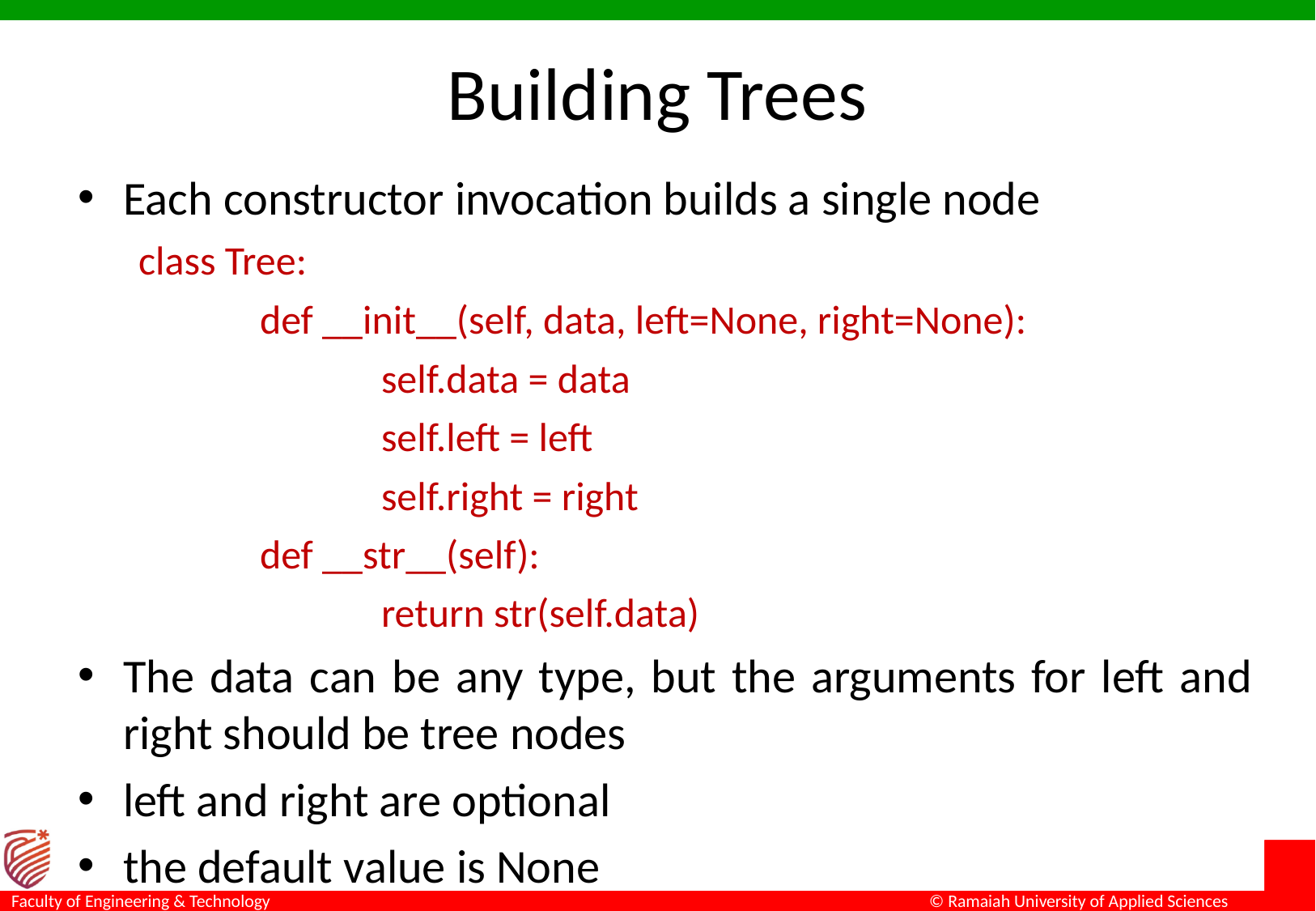

# Building Trees
Each constructor invocation builds a single node
class Tree:
	def __init__(self, data, left=None, right=None):
		self.data = data
		self.left = left
		self.right = right
	def __str__(self):
		return str(self.data)
The data can be any type, but the arguments for left and right should be tree nodes
left and right are optional
the default value is None